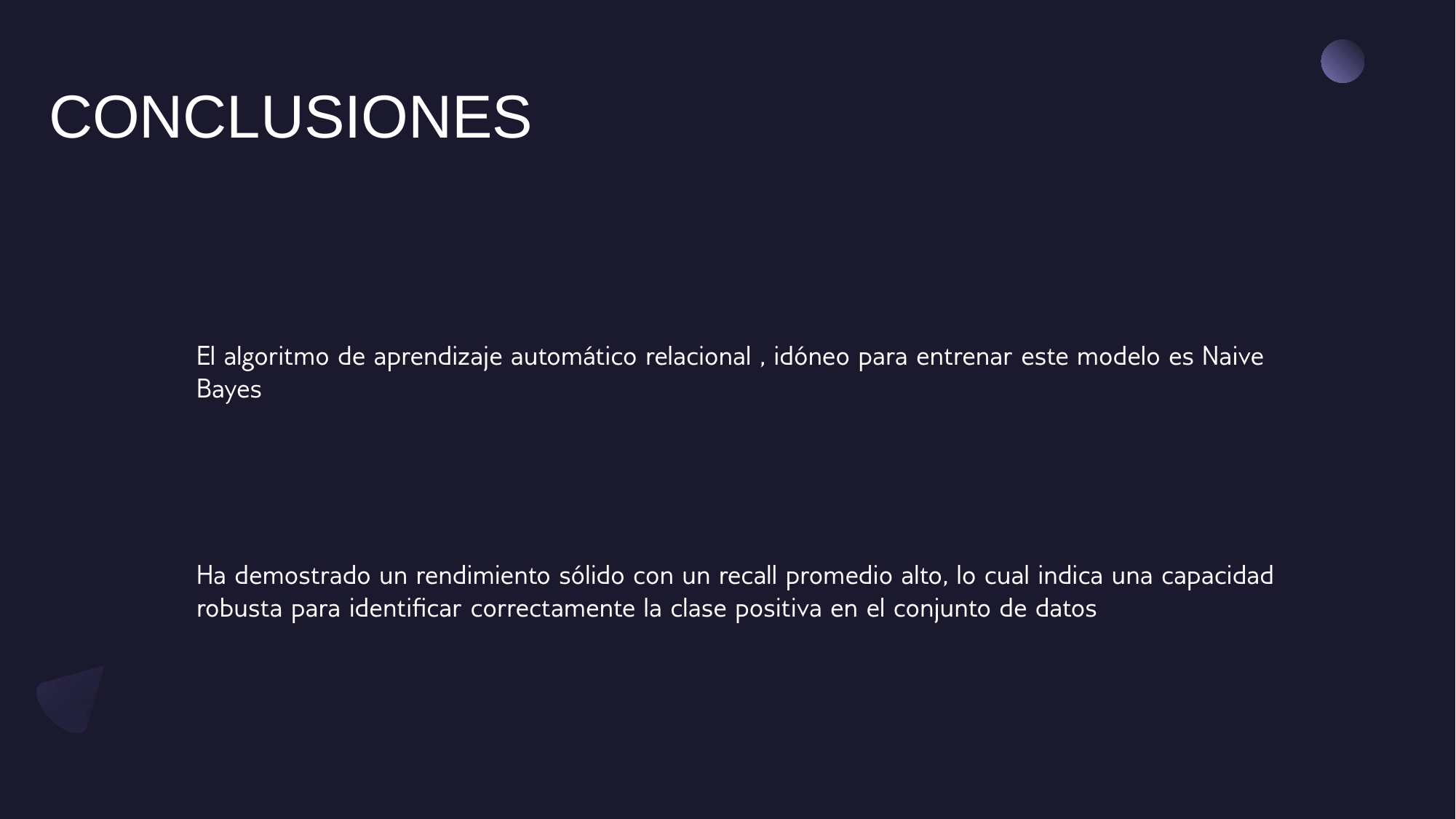

# CONCLUSIONES
El algoritmo de aprendizaje automático relacional , idóneo para entrenar este modelo es Naive Bayes

Ha demostrado un rendimiento sólido con un recall promedio alto, lo cual indica una capacidad robusta para identificar correctamente la clase positiva en el conjunto de datos